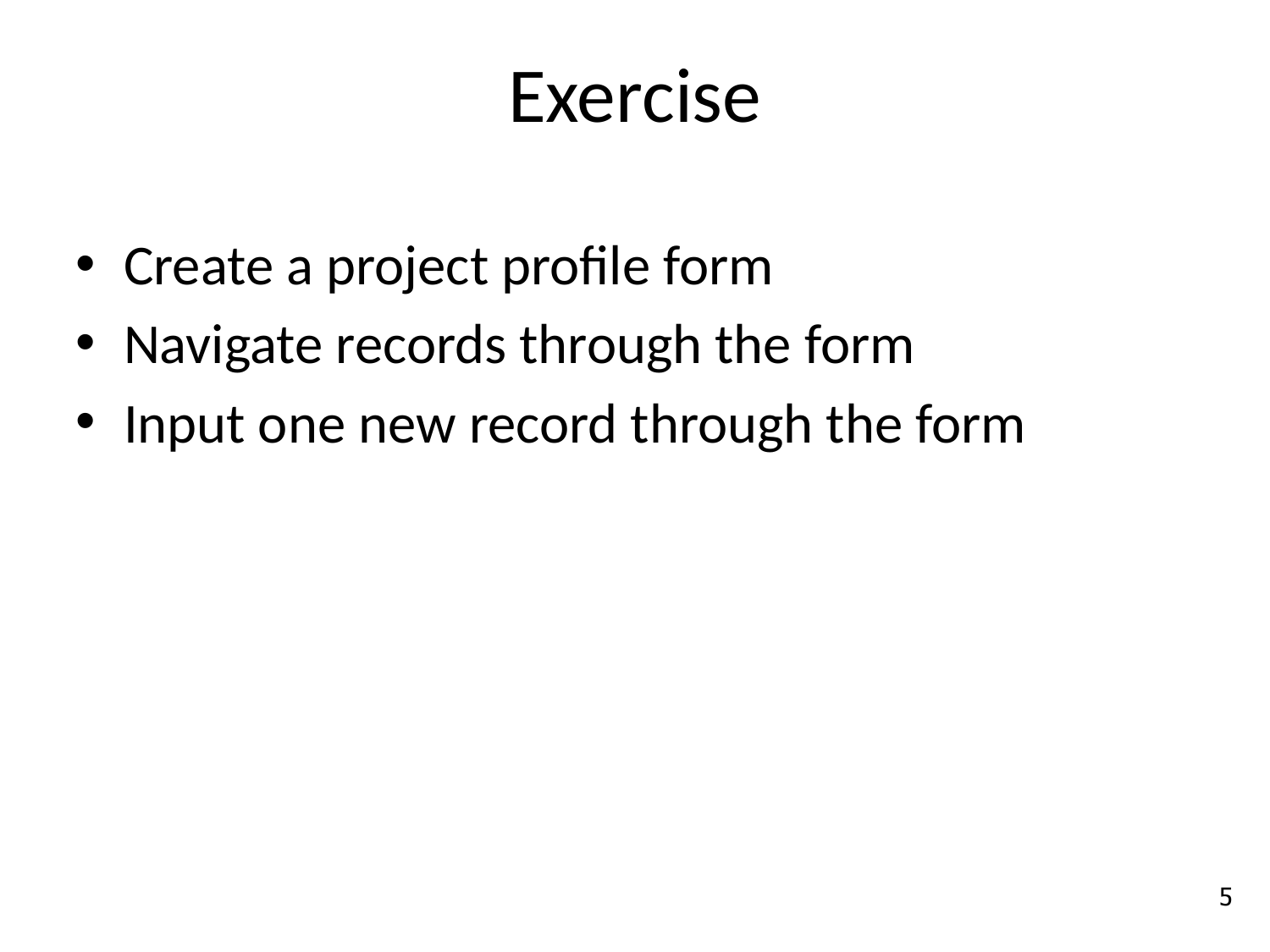

# Exercise
Create a project profile form
Navigate records through the form
Input one new record through the form
5